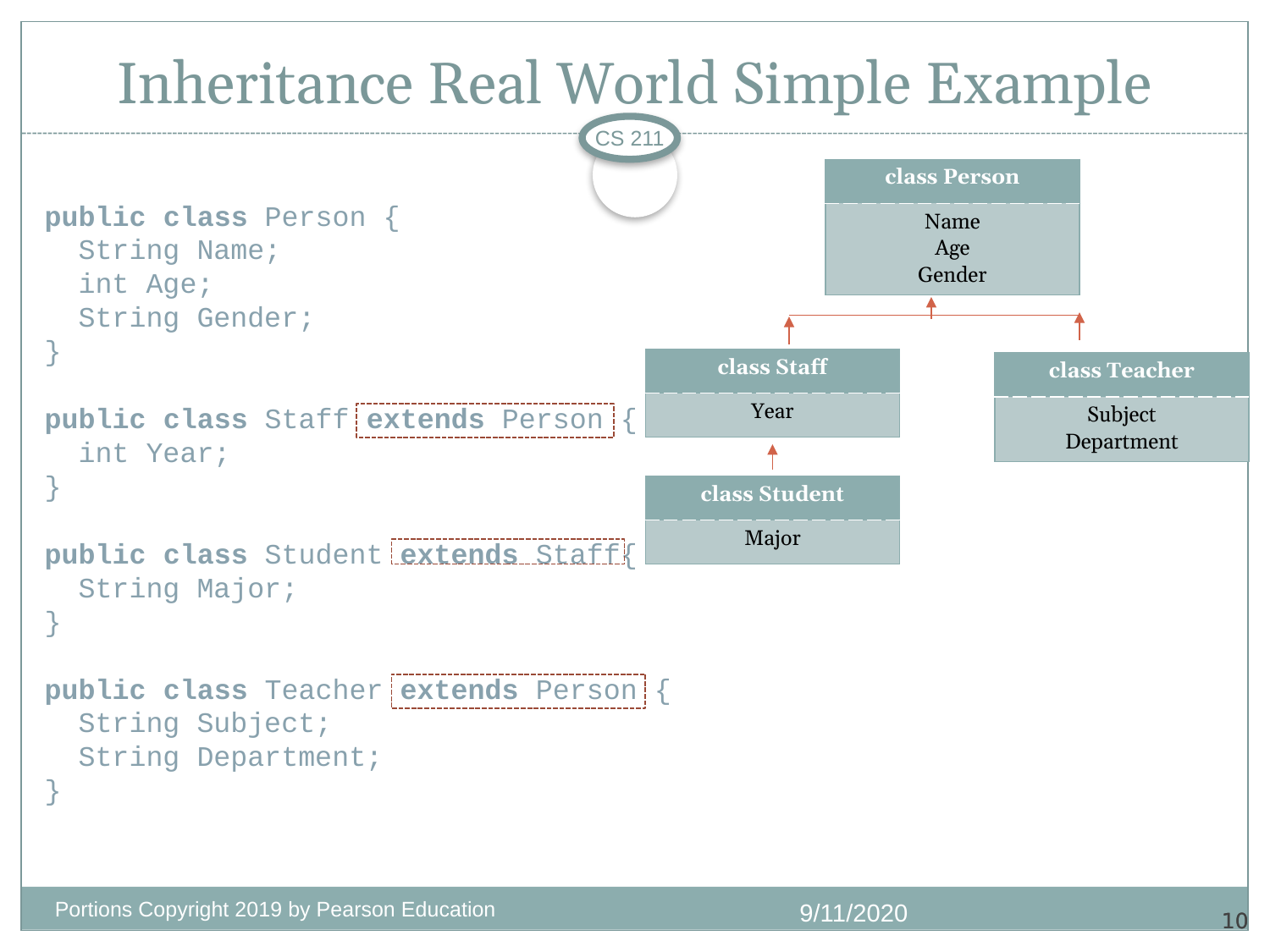

# Inheritance Real World Simple Example
CS 211
| class Person |
| --- |
| Name Age Gender |
public class Person {
  String Name;
  int Age;
  String Gender;
}

public class Staff extends Person {
  int Year;
}

public class Student extends Staff{
  String Major;
}

public class Teacher extends Person {
  String Subject;
  String Department;
}
| class Staff |
| --- |
| Year |
| class Teacher |
| --- |
| Subject Department |

| class Student |
| --- |
| Major |

Portions Copyright 2019 by Pearson Education
9/11/2020